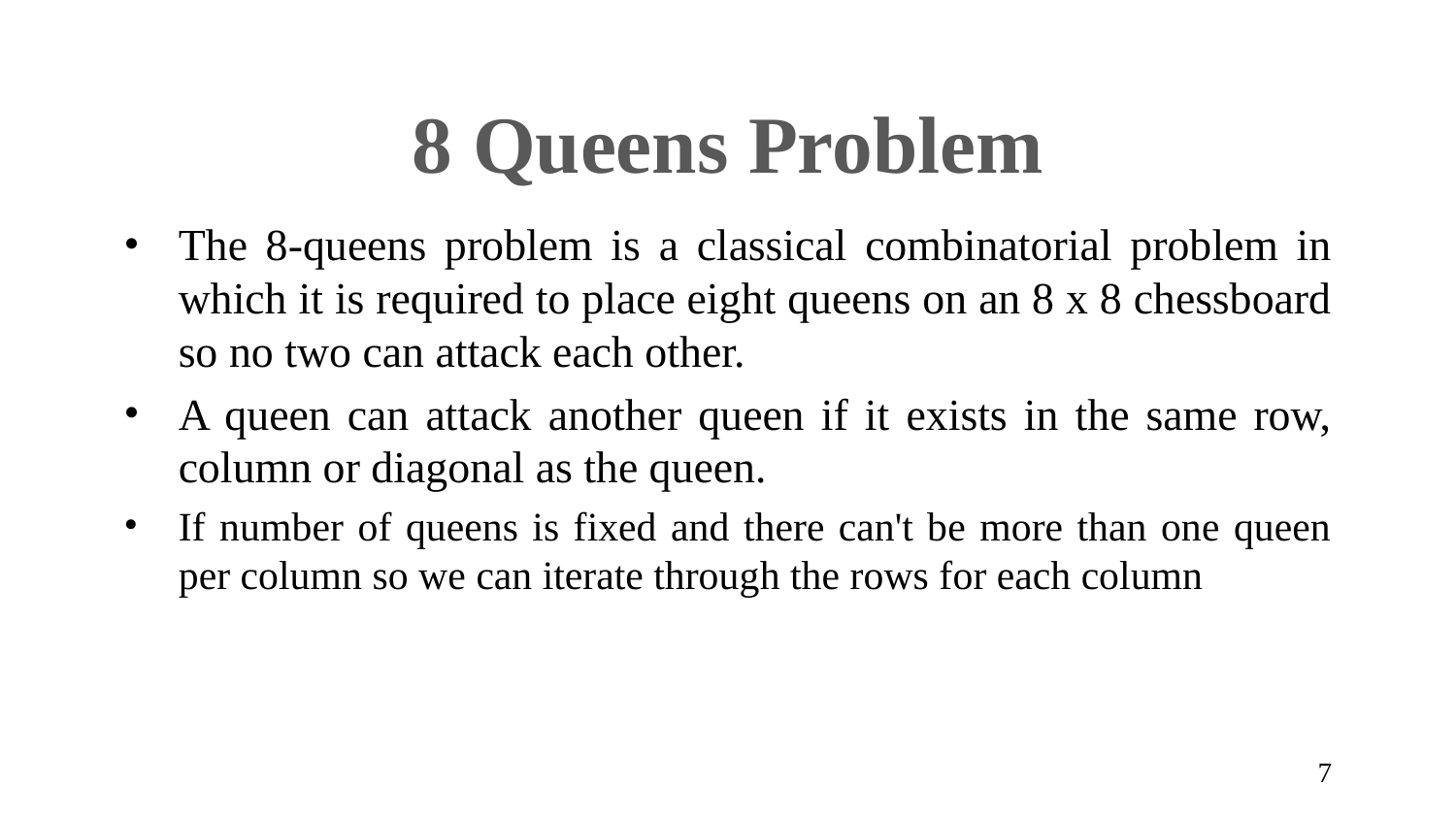

# 8 Queens Problem
The 8-queens problem is a classical combinatorial problem in which it is required to place eight queens on an 8 x 8 chessboard so no two can attack each other.
A queen can attack another queen if it exists in the same row, column or diagonal as the queen.
If number of queens is fixed and there can't be more than one queen per column so we can iterate through the rows for each column

7